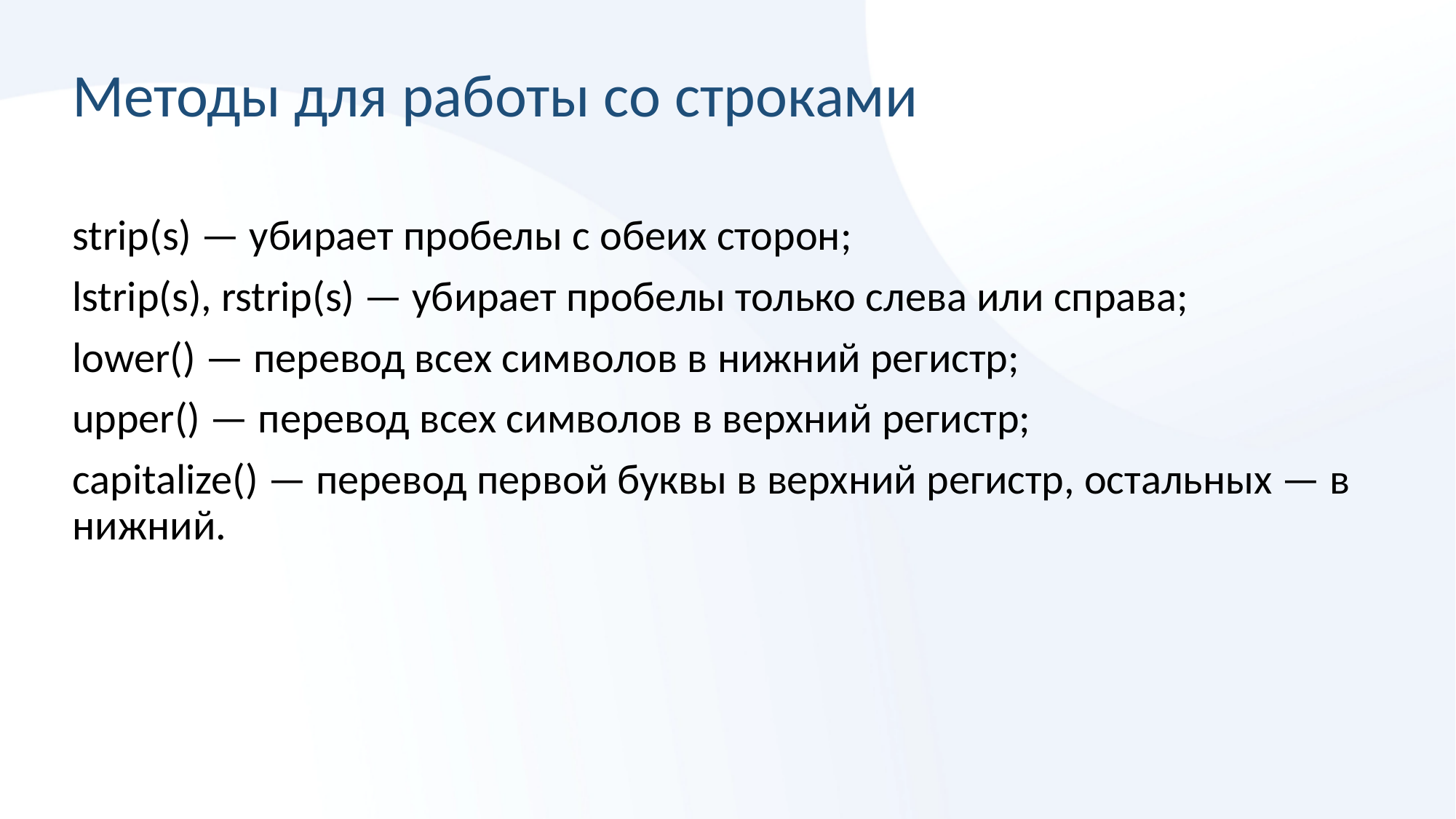

# Методы для работы со строками
strip(s) — убирает пробелы с обеих сторон;
lstrip(s), rstrip(s) — убирает пробелы только слева или справа;
lower() — перевод всех символов в нижний регистр;
upper() — перевод всех символов в верхний регистр;
capitalize() — перевод первой буквы в верхний регистр, остальных — в нижний.